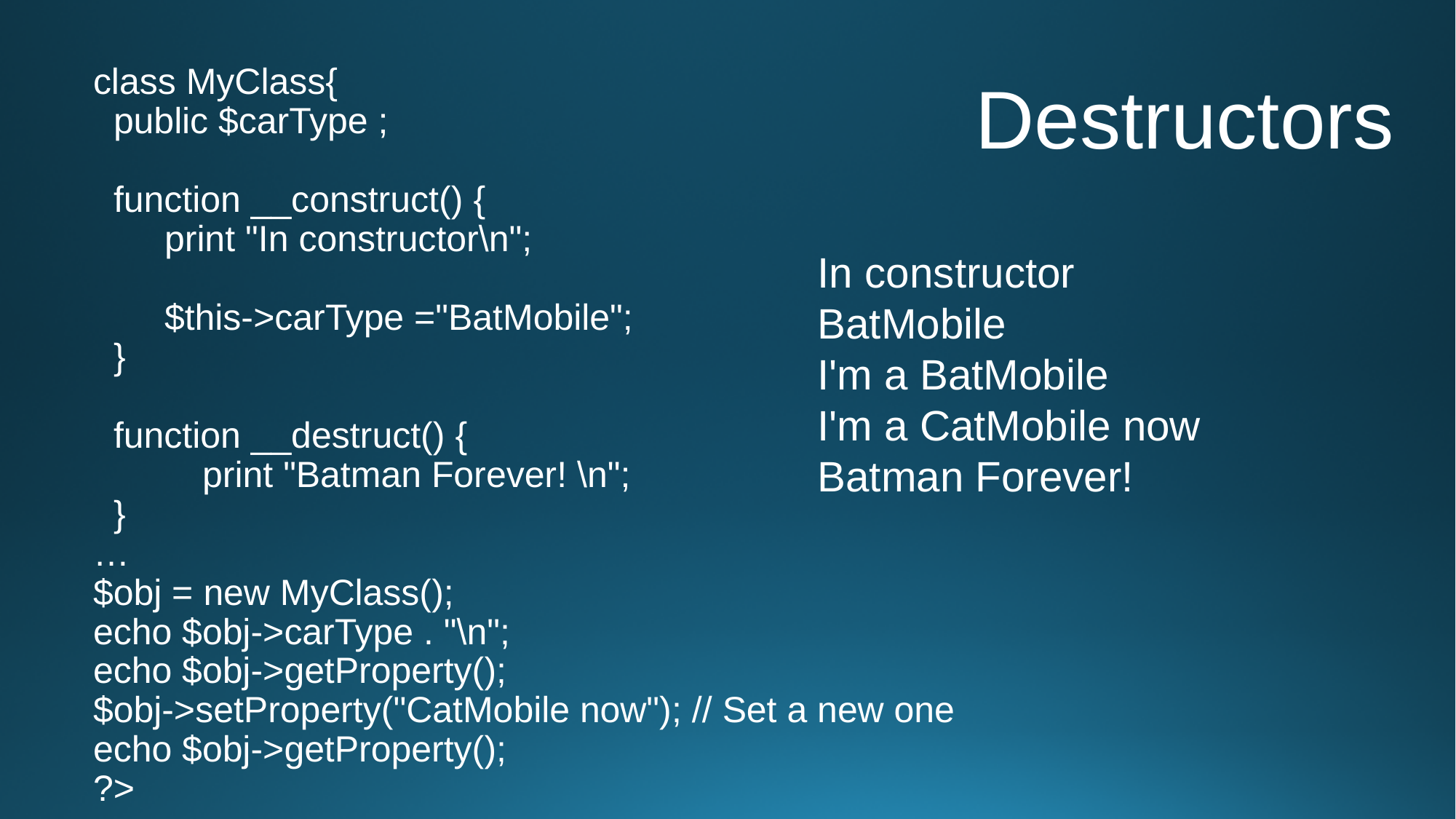

# Destructors
class MyClass{
  public $carType ;

  function __construct() {
       print "In constructor\n";

       $this->carType ="BatMobile";
  }

  function __destruct() {
  	print "Batman Forever! \n";
  }
…
$obj = new MyClass();
echo $obj->carType . "\n";
echo $obj->getProperty();
$obj->setProperty("CatMobile now"); // Set a new one
echo $obj->getProperty();
?>
In constructor
BatMobile
I'm a BatMobile
I'm a CatMobile now
Batman Forever!